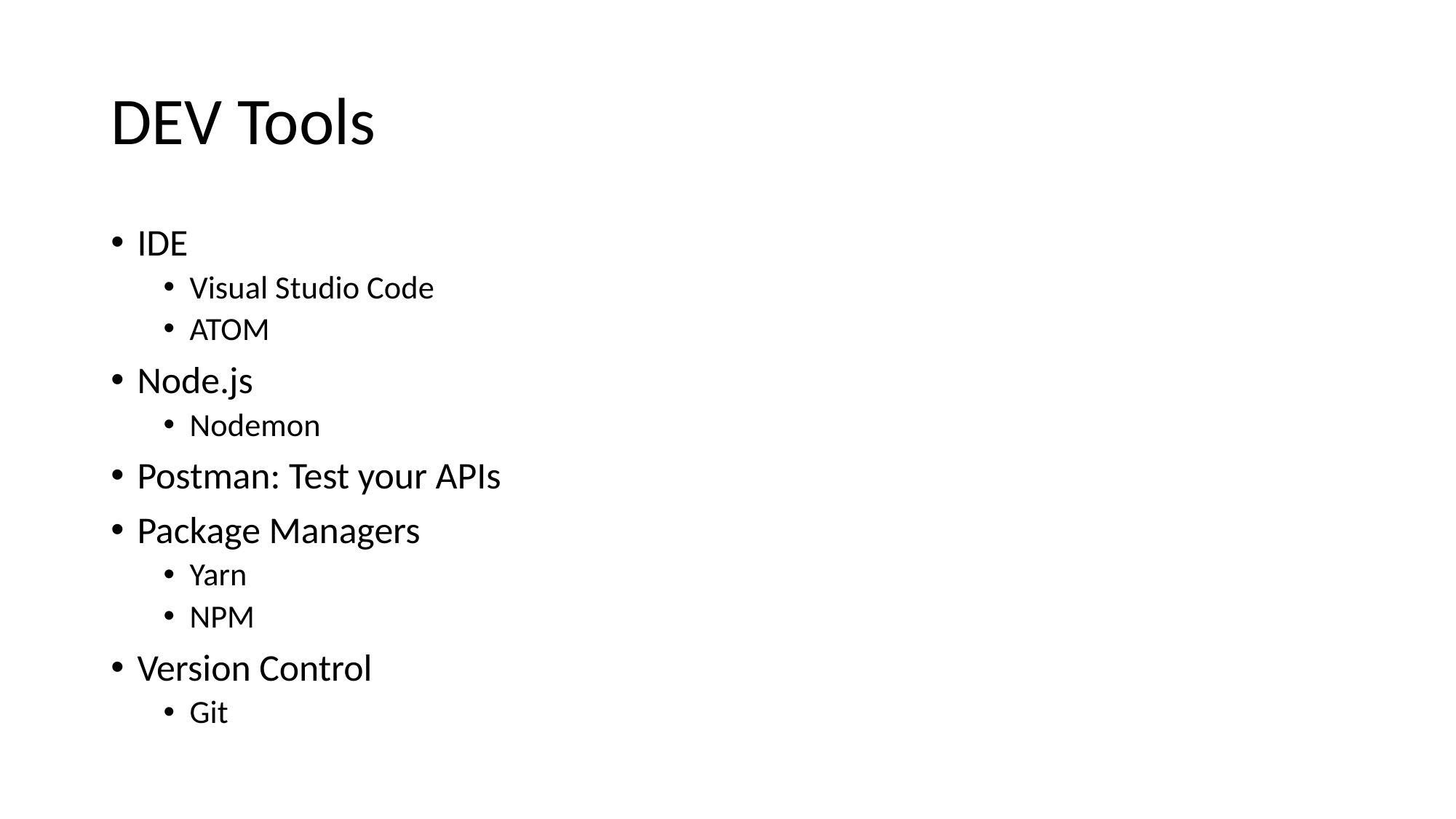

# DEV Tools
IDE
Visual Studio Code
ATOM
Node.js
Nodemon
Postman: Test your APIs
Package Managers
Yarn
NPM
Version Control
Git